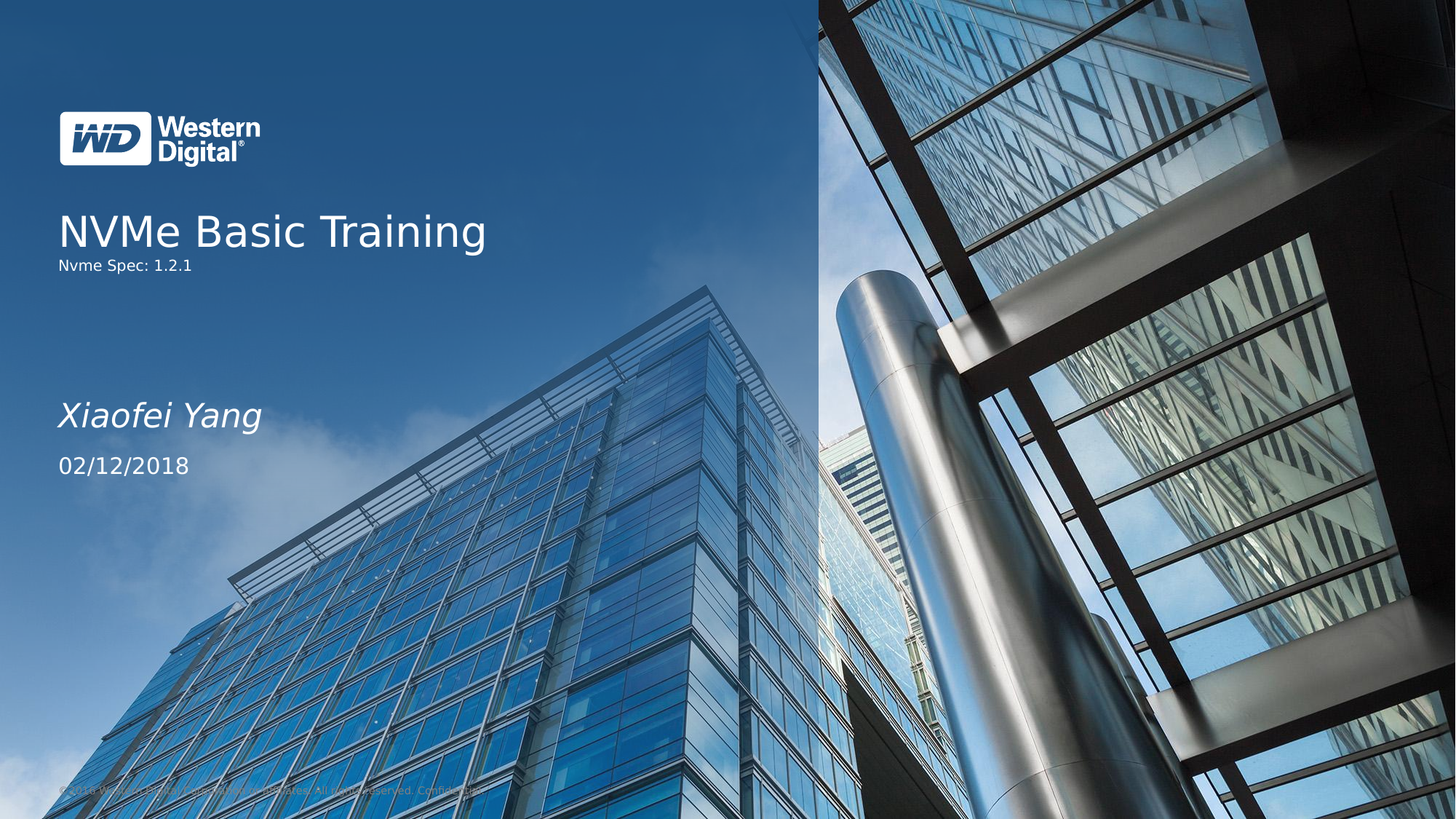

# NVMe Basic Training Nvme Spec: 1.2.1
Xiaofei Yang
02/12/2018
©2016 Western Digital Corporation or affiliates. All rights reserved. Confidential.